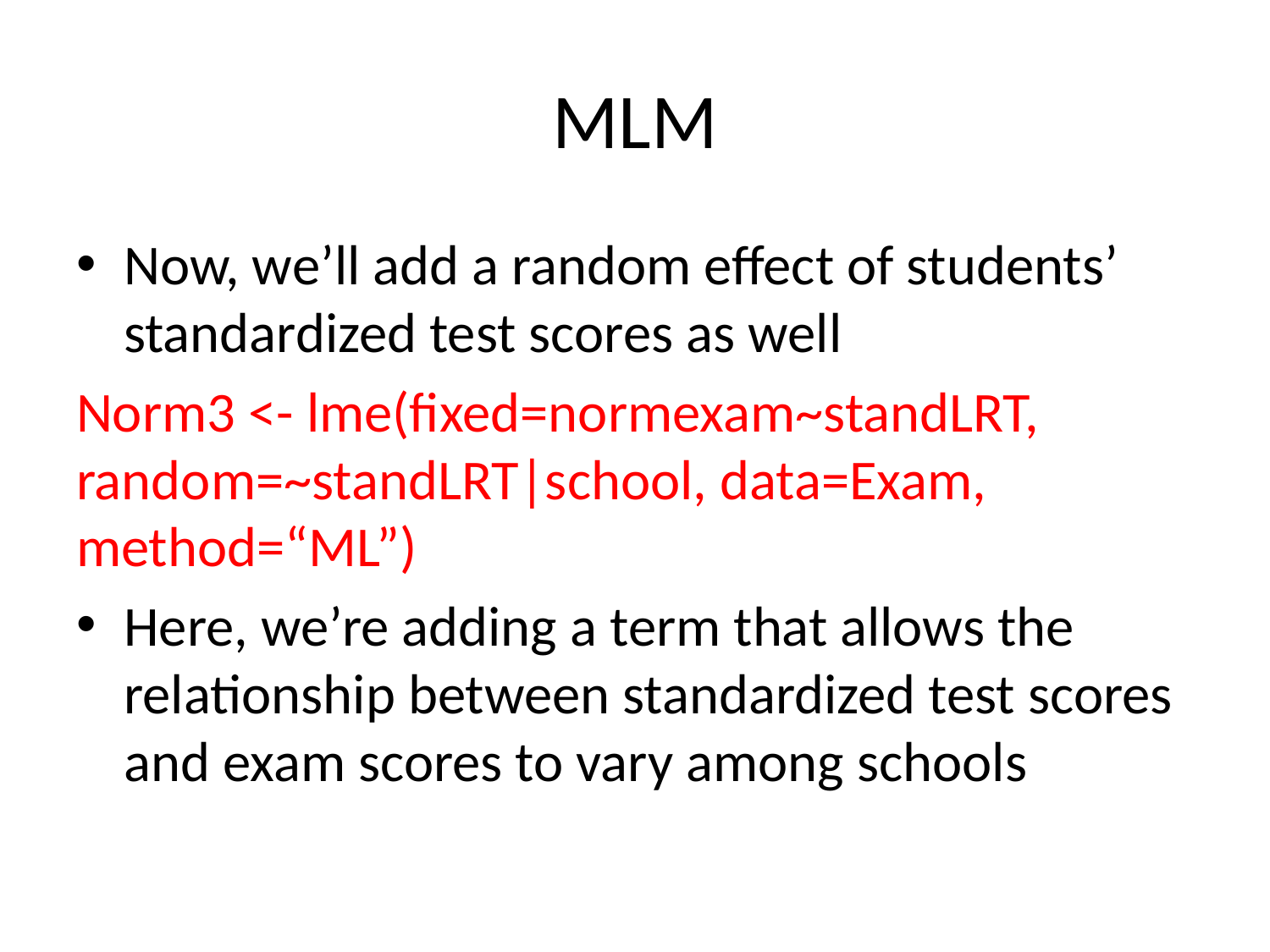

# MLM
Now, we’ll add a random effect of students’ standardized test scores as well
Norm3 <- lme(fixed=normexam~standLRT, random=~standLRT|school, data=Exam, method=“ML”)
Here, we’re adding a term that allows the relationship between standardized test scores and exam scores to vary among schools